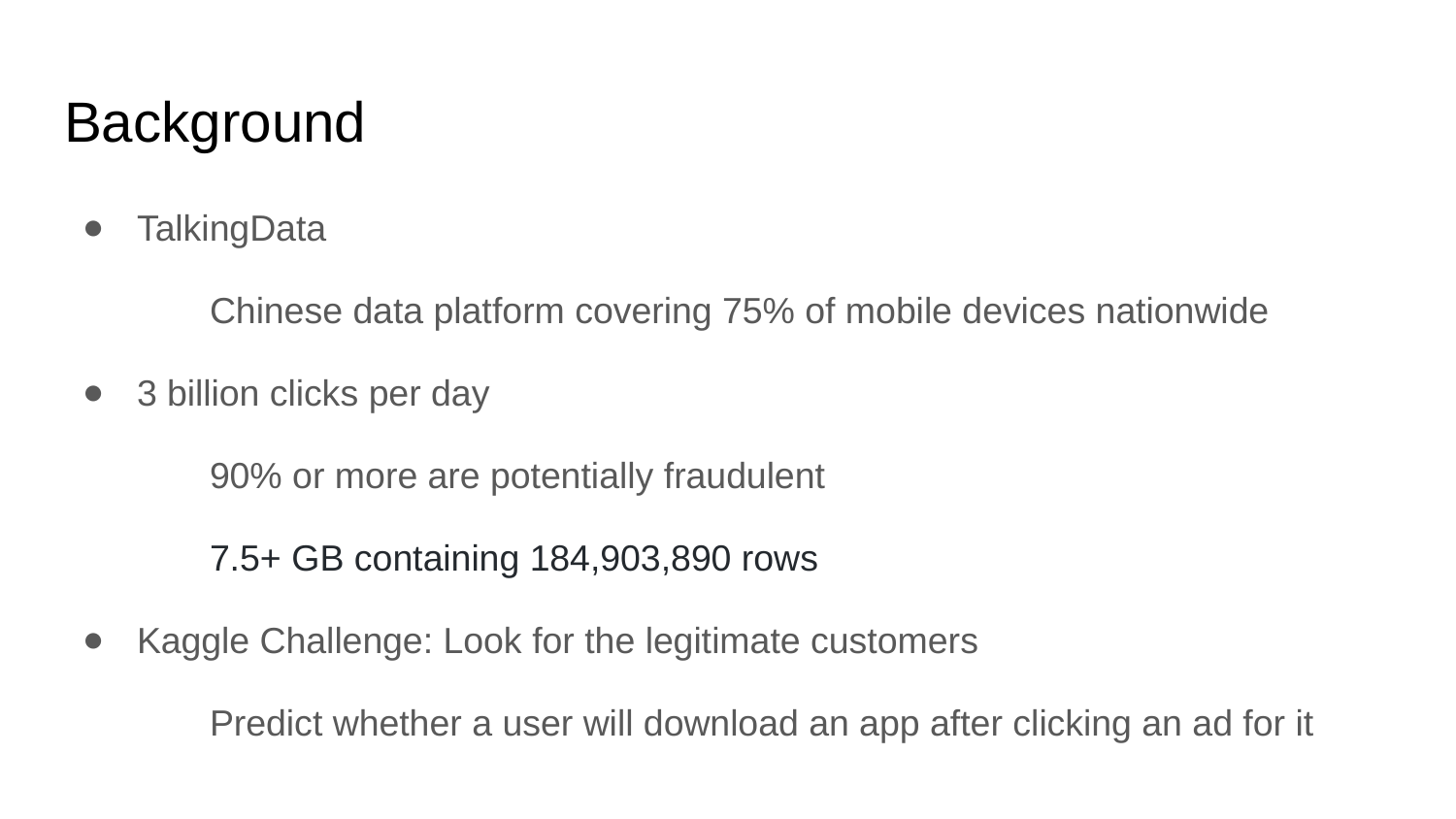

# Background
TalkingData
Chinese data platform covering 75% of mobile devices nationwide
3 billion clicks per day
90% or more are potentially fraudulent
7.5+ GB containing 184,903,890 rows
Kaggle Challenge: Look for the legitimate customers
Predict whether a user will download an app after clicking an ad for it